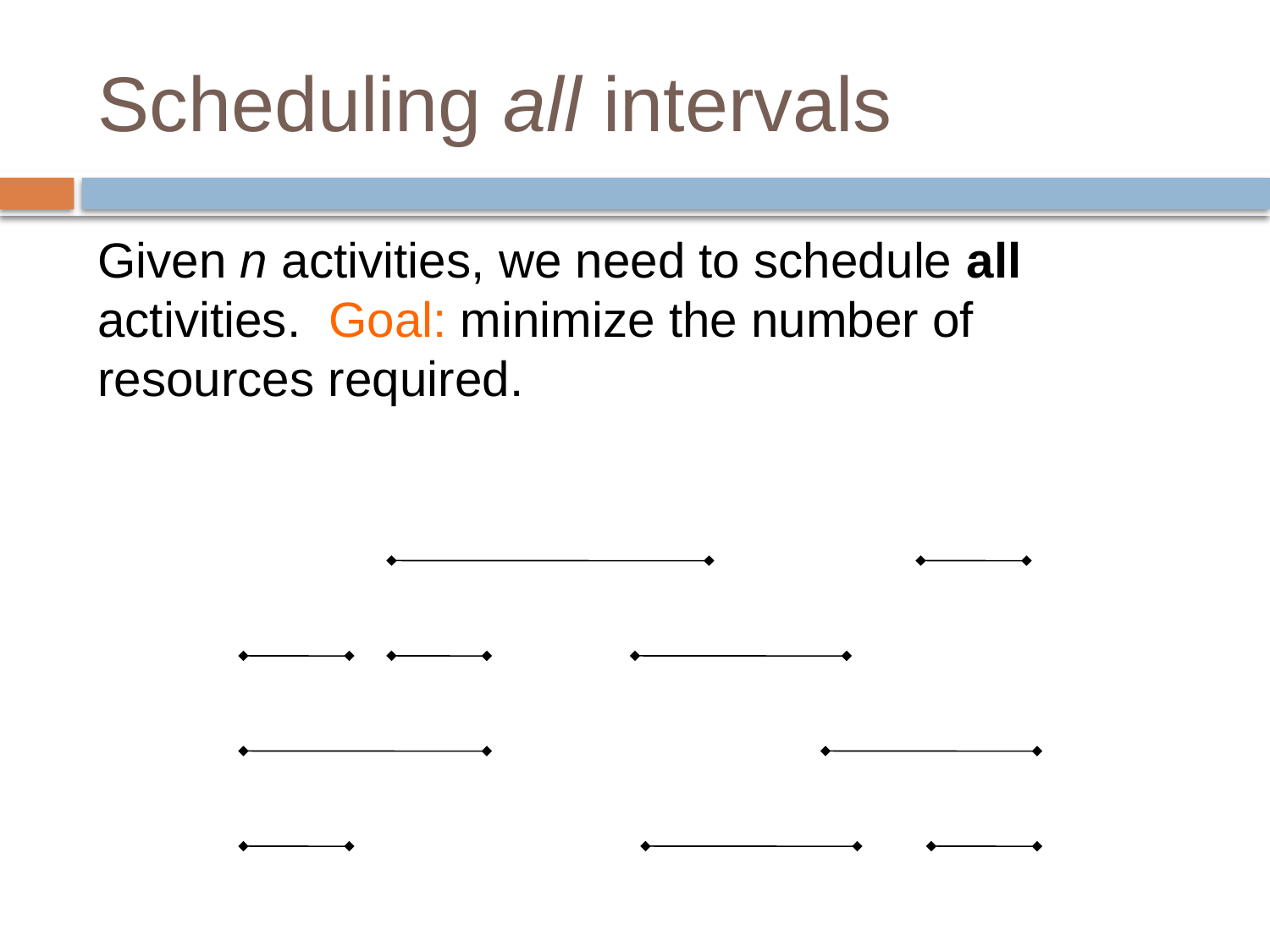

# Scheduling all intervals
Given n activities, we need to schedule all activities.  Goal: minimize the number of resources required.